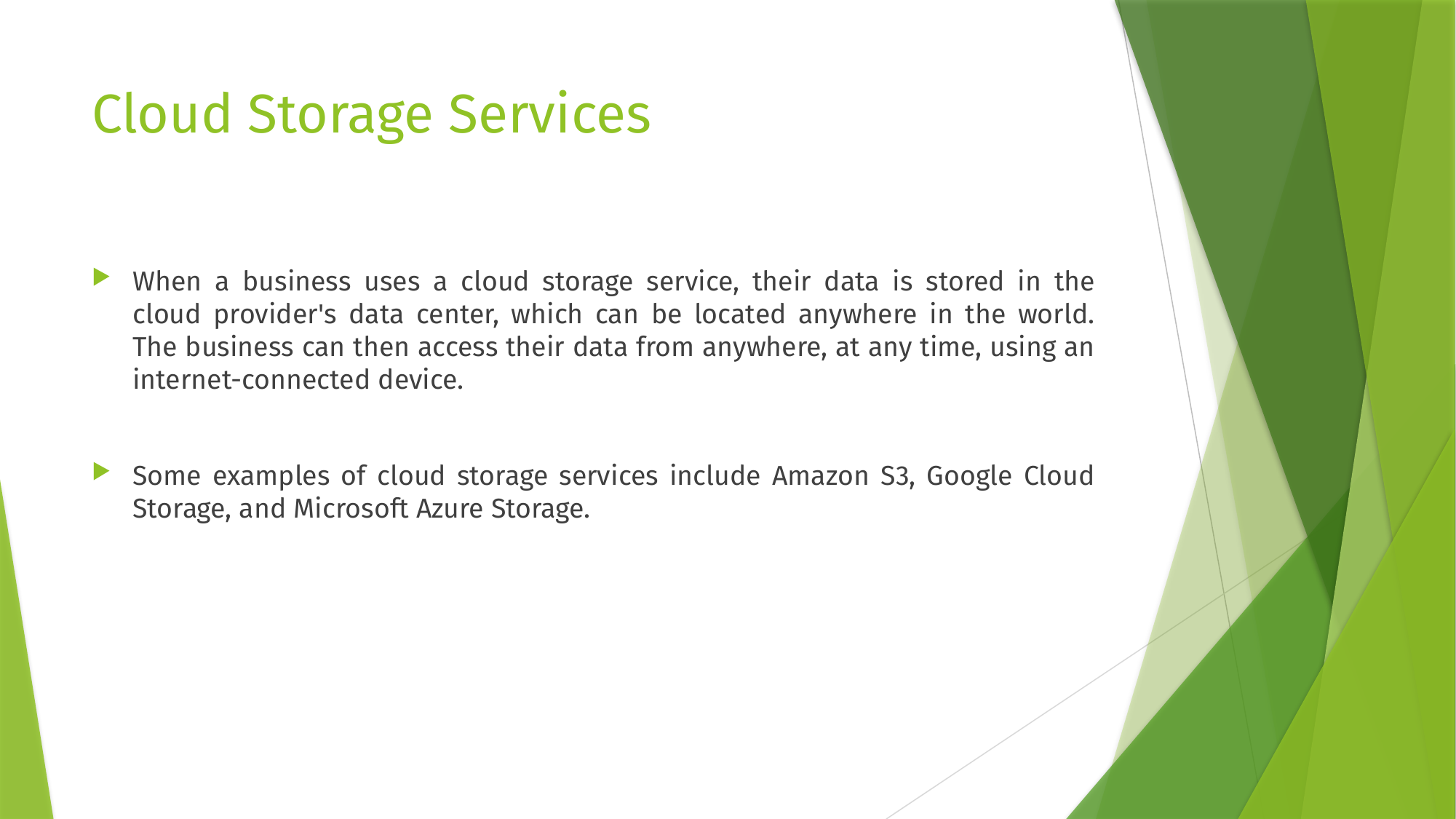

# Cloud Storage Services
When a business uses a cloud storage service, their data is stored in the cloud provider's data center, which can be located anywhere in the world. The business can then access their data from anywhere, at any time, using an internet-connected device.

Some examples of cloud storage services include Amazon S3, Google Cloud Storage, and Microsoft Azure Storage.